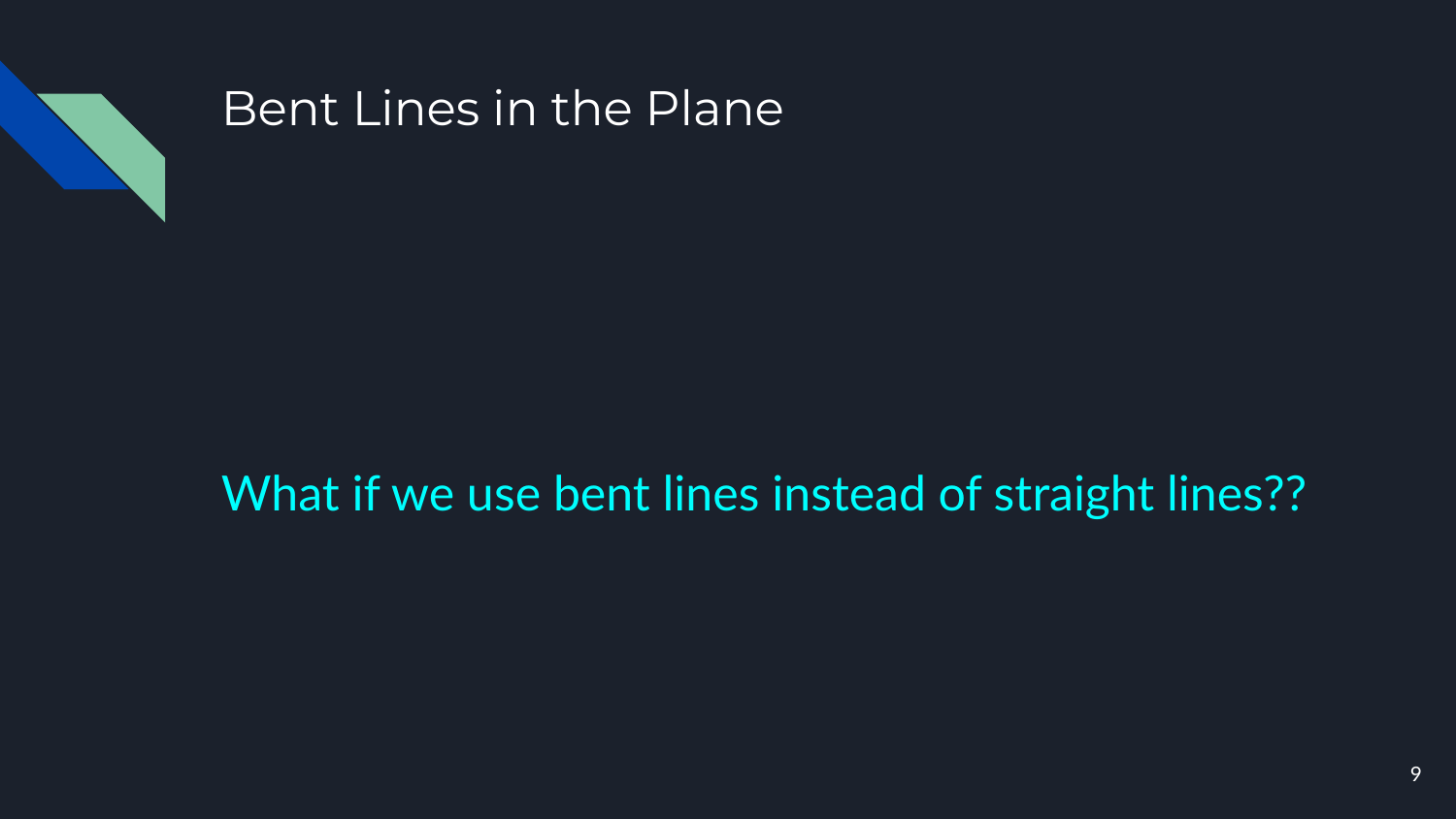

# Bent Lines in the Plane

What if we use bent lines instead of straight lines??
9